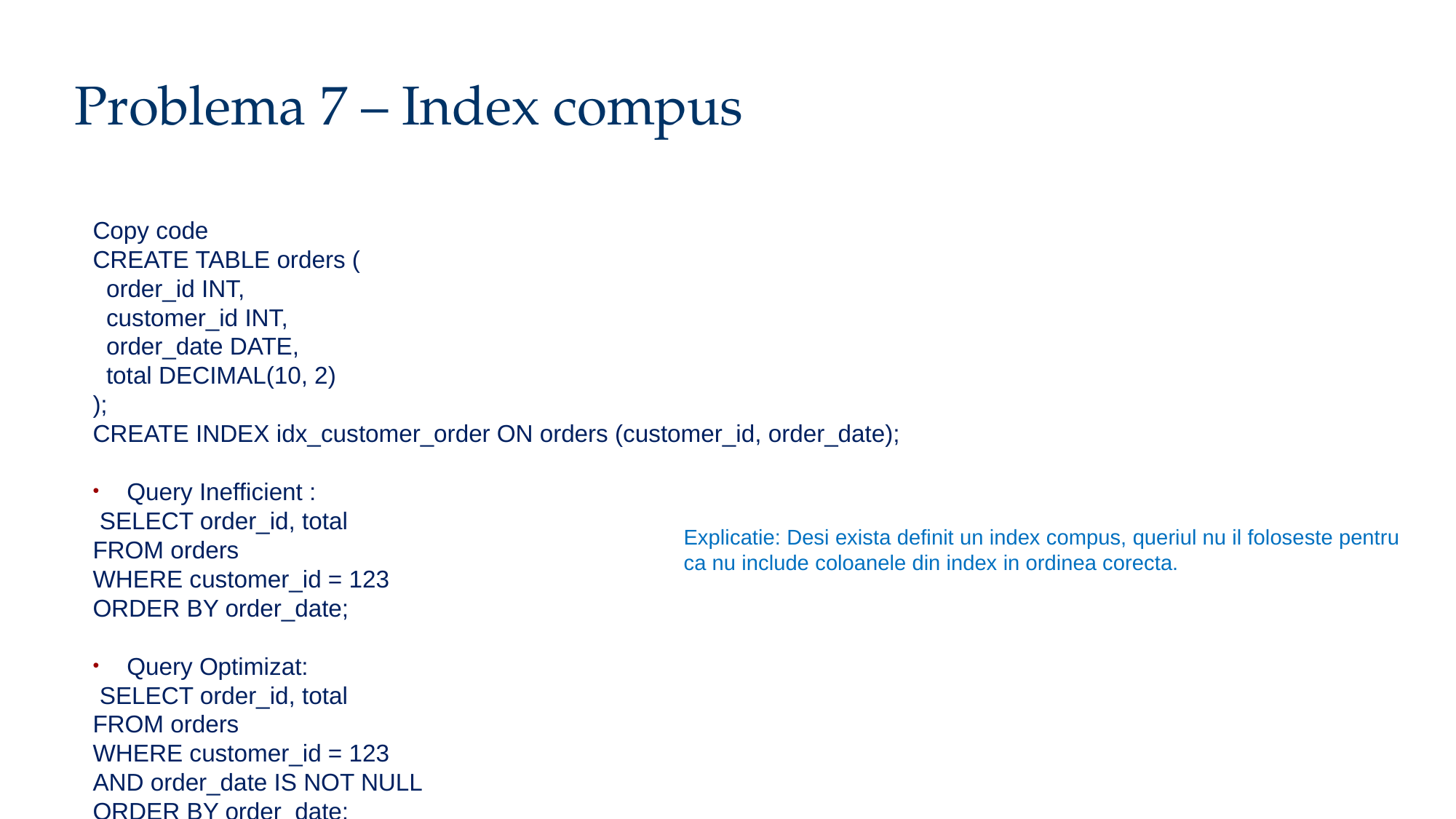

Problema 7 – Index compus
Copy code
CREATE TABLE orders (
  order_id INT,
  customer_id INT,
  order_date DATE,
  total DECIMAL(10, 2)
);
CREATE INDEX idx_customer_order ON orders (customer_id, order_date);

Query Inefficient :
 SELECT order_id, total
FROM orders
WHERE customer_id = 123
ORDER BY order_date;

Query Optimizat:
 SELECT order_id, total
FROM orders
WHERE customer_id = 123
AND order_date IS NOT NULL
ORDER BY order_date;

Explicatie: Desi exista definit un index compus, queriul nu il foloseste pentru ca nu include coloanele din index in ordinea corecta.